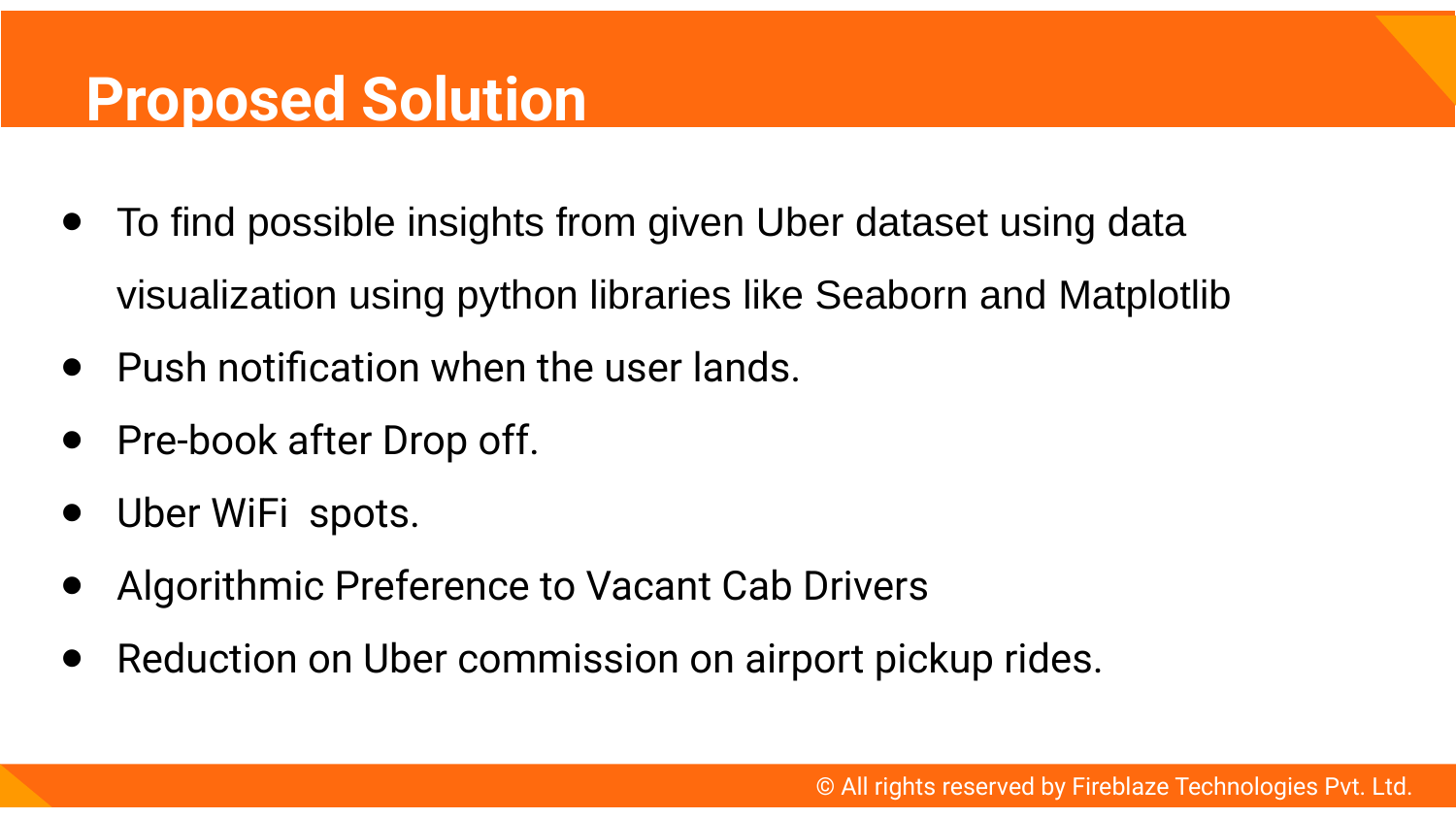

# Proposed Solution

To find possible insights from given Uber dataset using data visualization using python libraries like Seaborn and Matplotlib
Push notification when the user lands.
Pre-book after Drop off.
Uber WiFi  spots.
Algorithmic Preference to Vacant Cab Drivers
Reduction on Uber commission on airport pickup rides.

© All rights reserved by Fireblaze Technologies Pvt. Ltd.